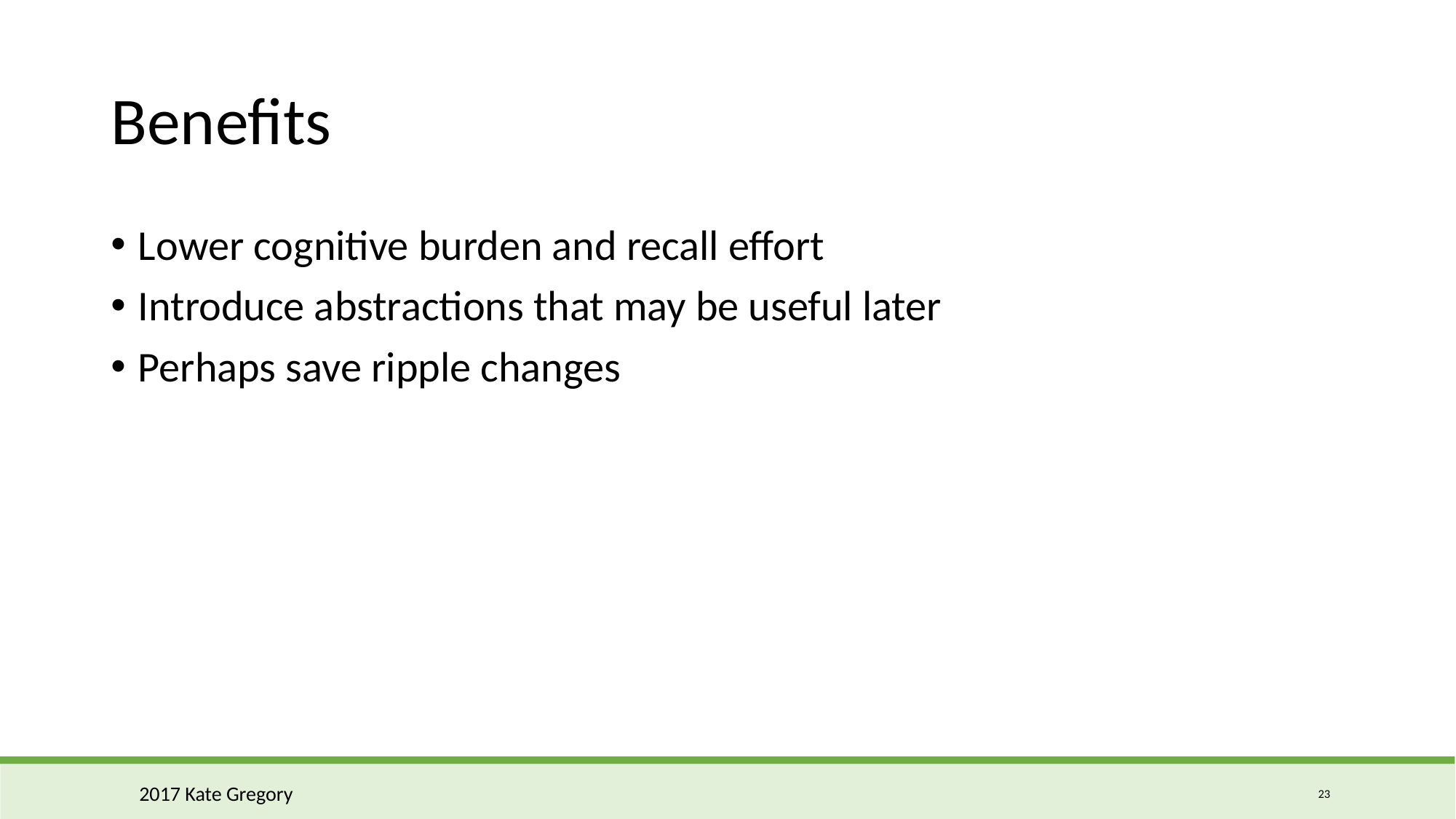

# Benefits
Lower cognitive burden and recall effort
Introduce abstractions that may be useful later
Perhaps save ripple changes